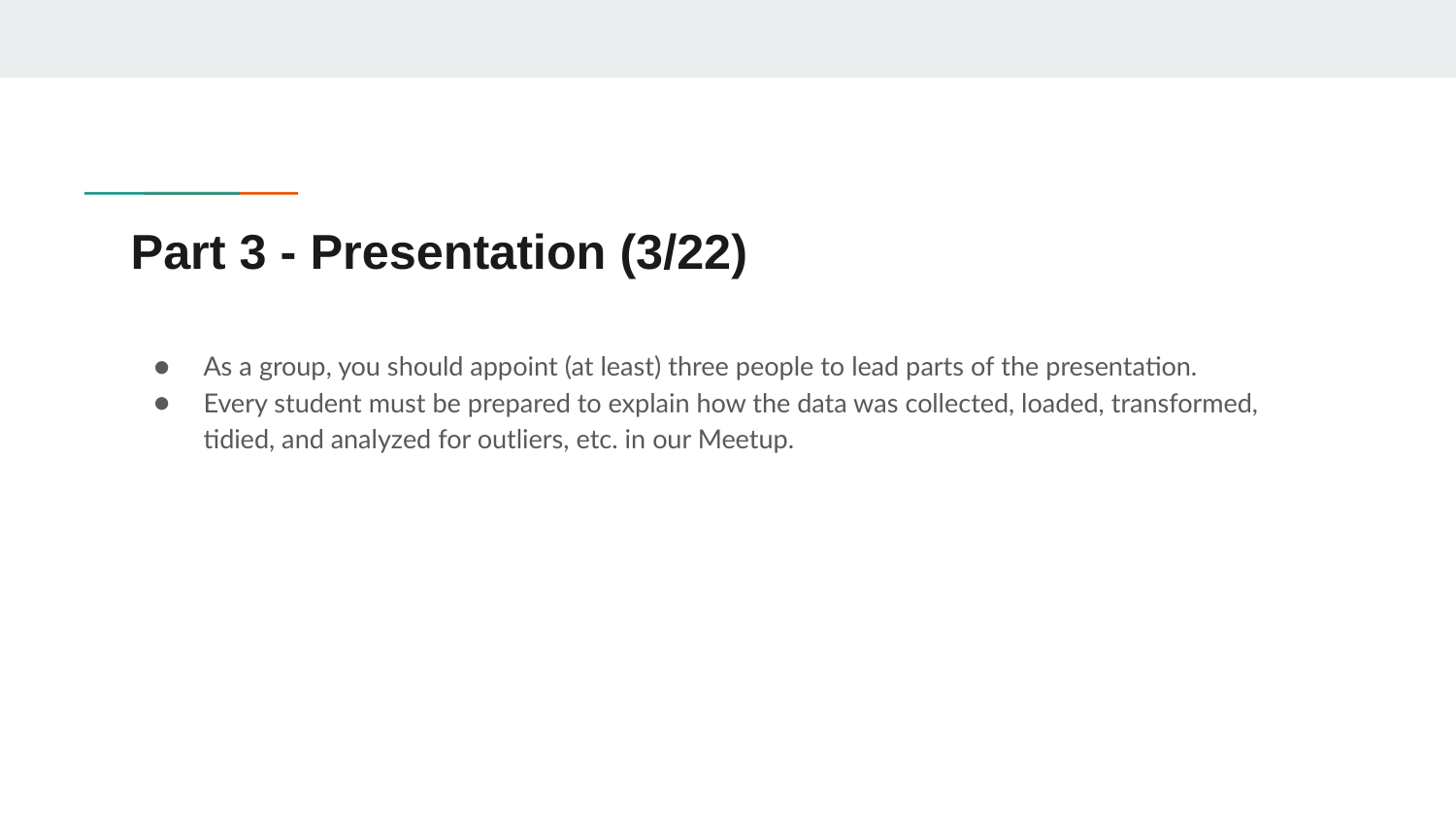

# Part 3 - Presentation (3/22)
As a group, you should appoint (at least) three people to lead parts of the presentation.
Every student must be prepared to explain how the data was collected, loaded, transformed, tidied, and analyzed for outliers, etc. in our Meetup.